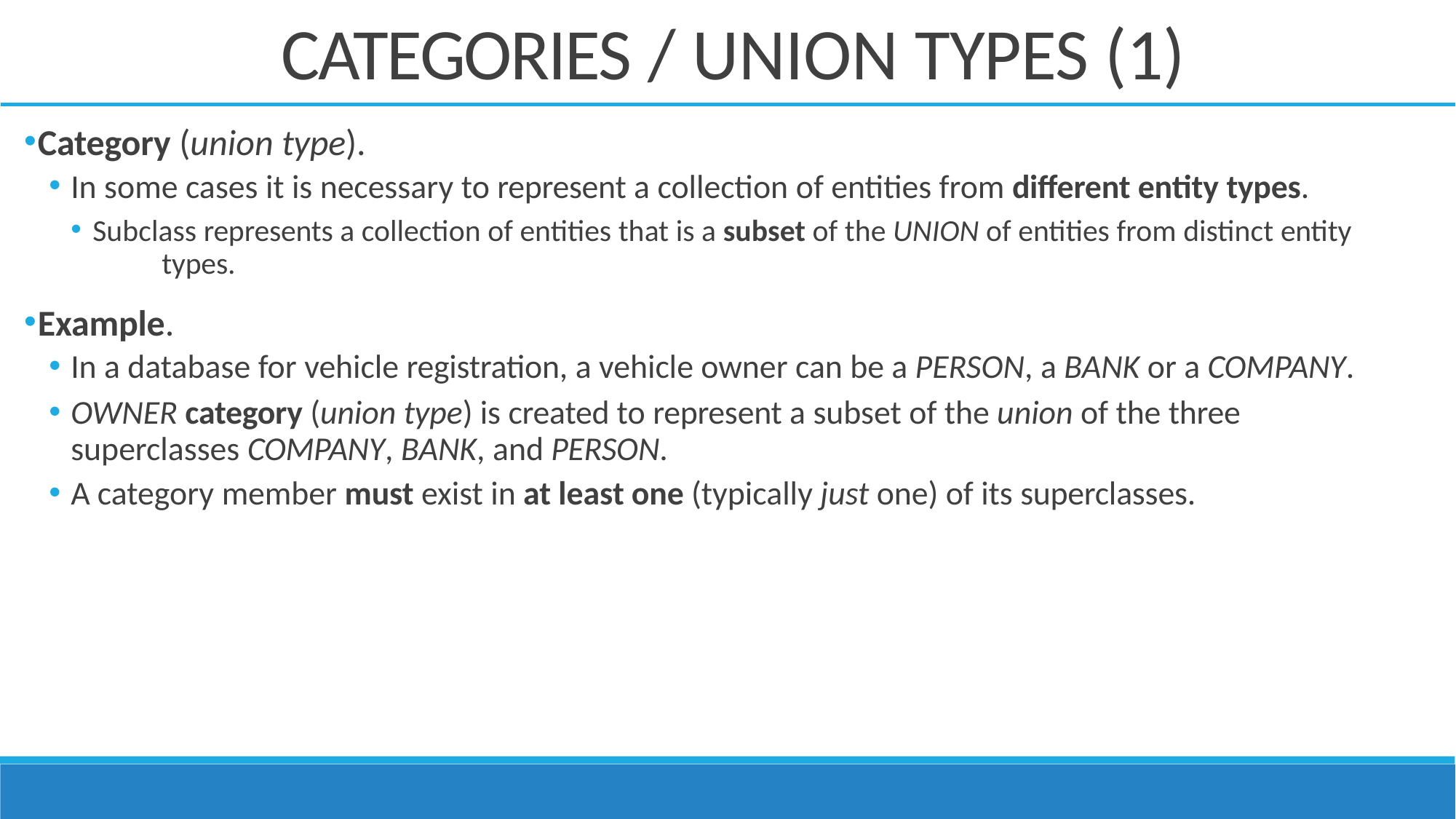

# CATEGORIES / UNION TYPES (1)

Category (union type).
In some cases it is necessary to represent a collection of entities from different entity types.
Subclass represents a collection of entities that is a subset of the UNION of entities from distinct entity 	types.
Example.
In a database for vehicle registration, a vehicle owner can be a PERSON, a BANK or a COMPANY.
OWNER category (union type) is created to represent a subset of the union of the three superclasses COMPANY, BANK, and PERSON.
A category member must exist in at least one (typically just one) of its superclasses.